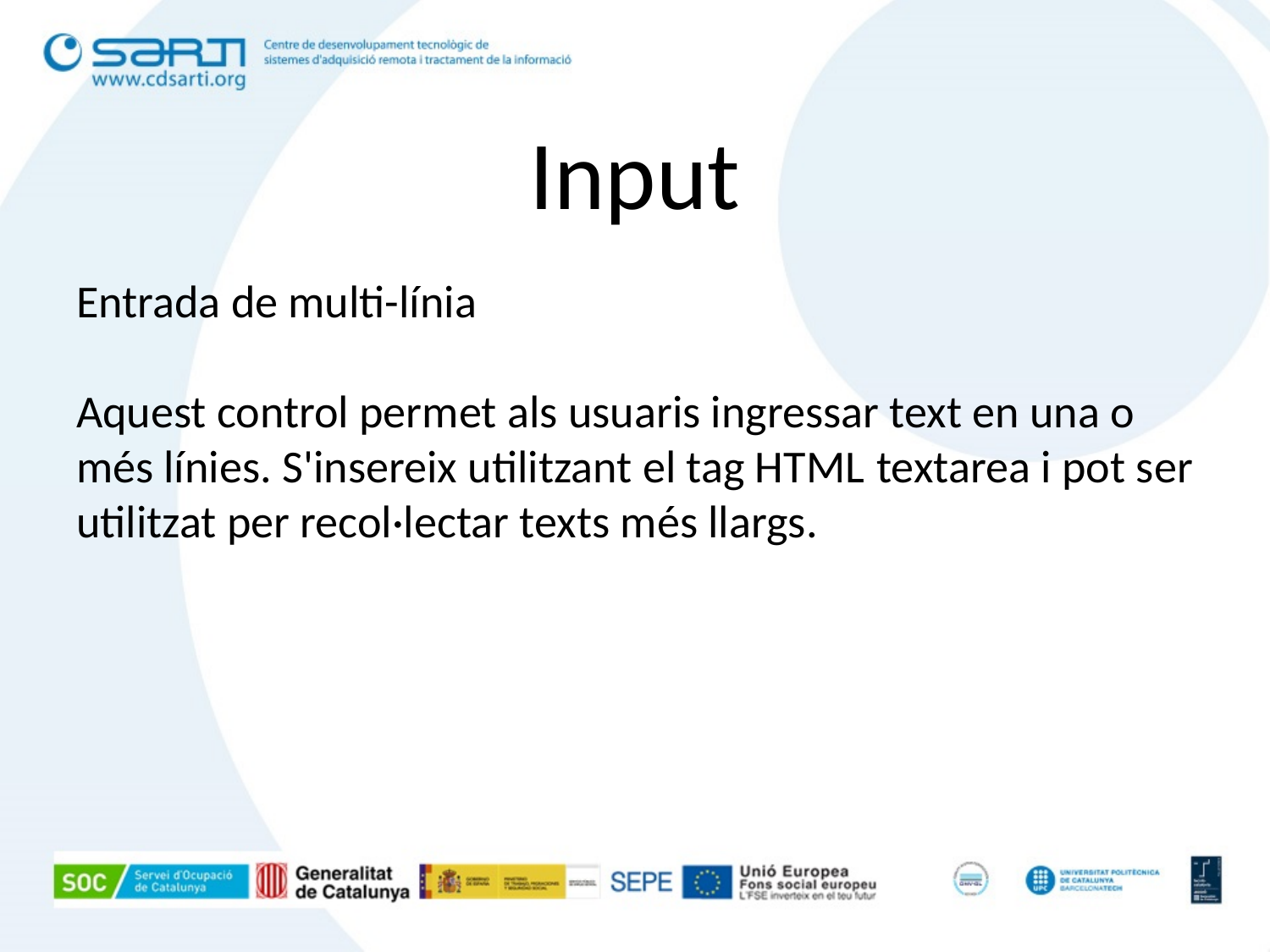

# Input
Entrada de multi-línia
Aquest control permet als usuaris ingressar text en una o més línies. S'insereix utilitzant el tag HTML textarea i pot ser utilitzat per recol·lectar texts més llargs.